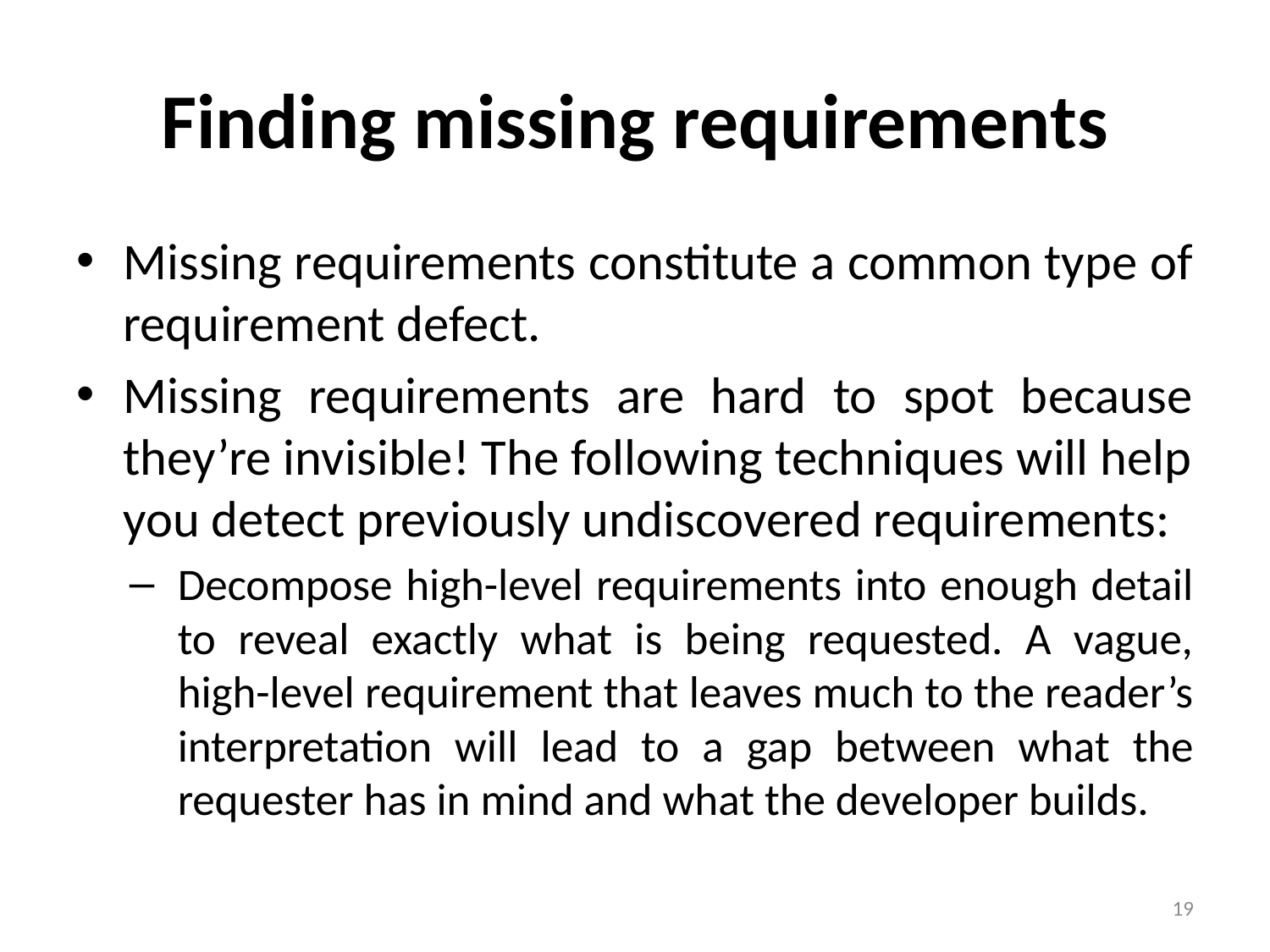

# Finding missing requirements
Missing requirements constitute a common type of requirement defect.
Missing requirements are hard to spot because they’re invisible! The following techniques will help you detect previously undiscovered requirements:
Decompose high-level requirements into enough detail to reveal exactly what is being requested. A vague, high-level requirement that leaves much to the reader’s interpretation will lead to a gap between what the requester has in mind and what the developer builds.

19